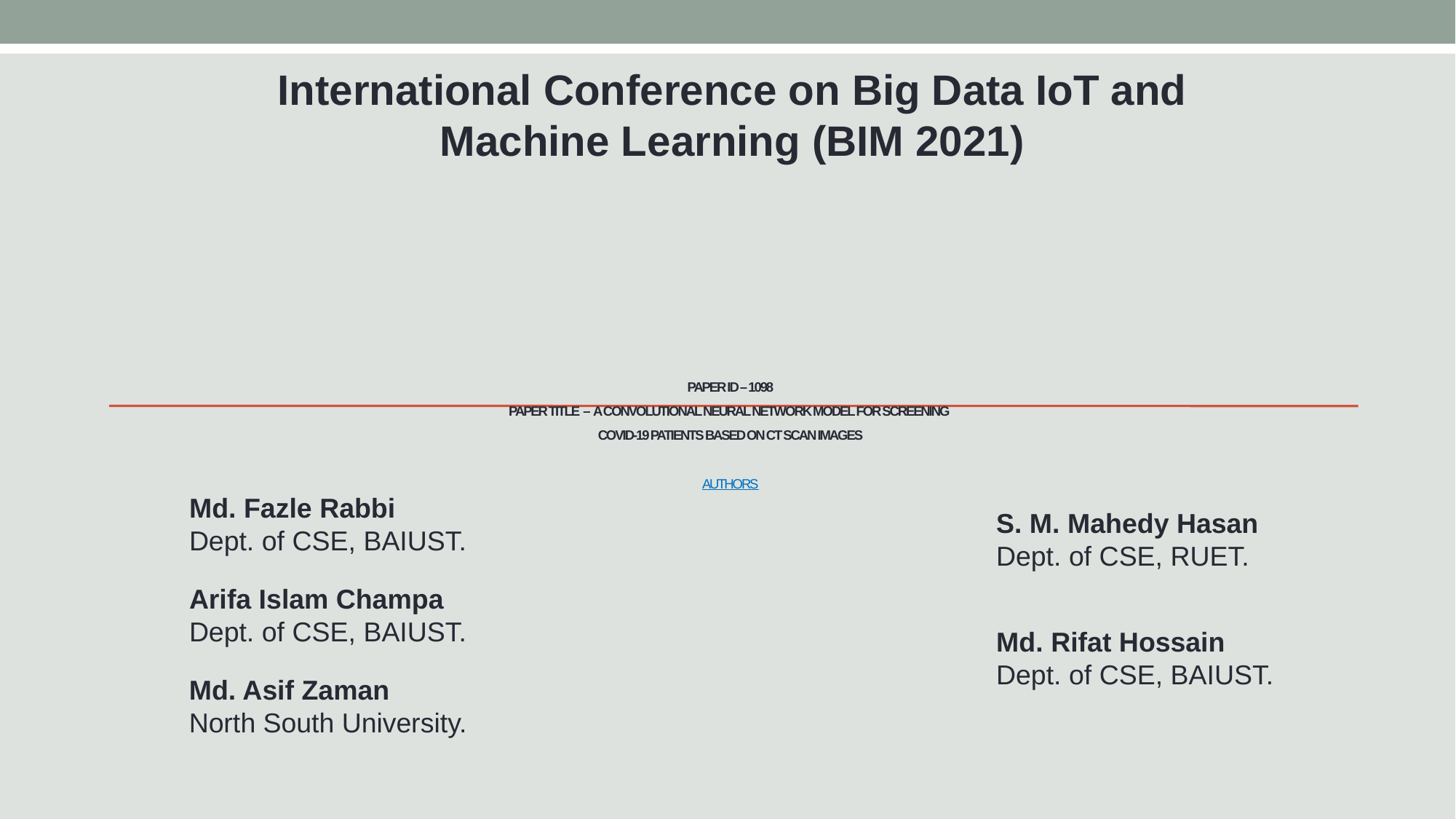

International Conference on Big Data IoT and Machine Learning (BIM 2021)
# Paper Id – 1098 Paper Title  –  A Convolutional Neural Network Model for Screening COVID-19 Patients Based on CT Scan Images Authors
Md. Fazle Rabbi
Dept. of CSE, BAIUST.
S. M. Mahedy Hasan
Dept. of CSE, RUET.
Arifa Islam Champa
Dept. of CSE, BAIUST.
Md. Rifat Hossain
Dept. of CSE, BAIUST.
Md. Asif Zaman
North South University.